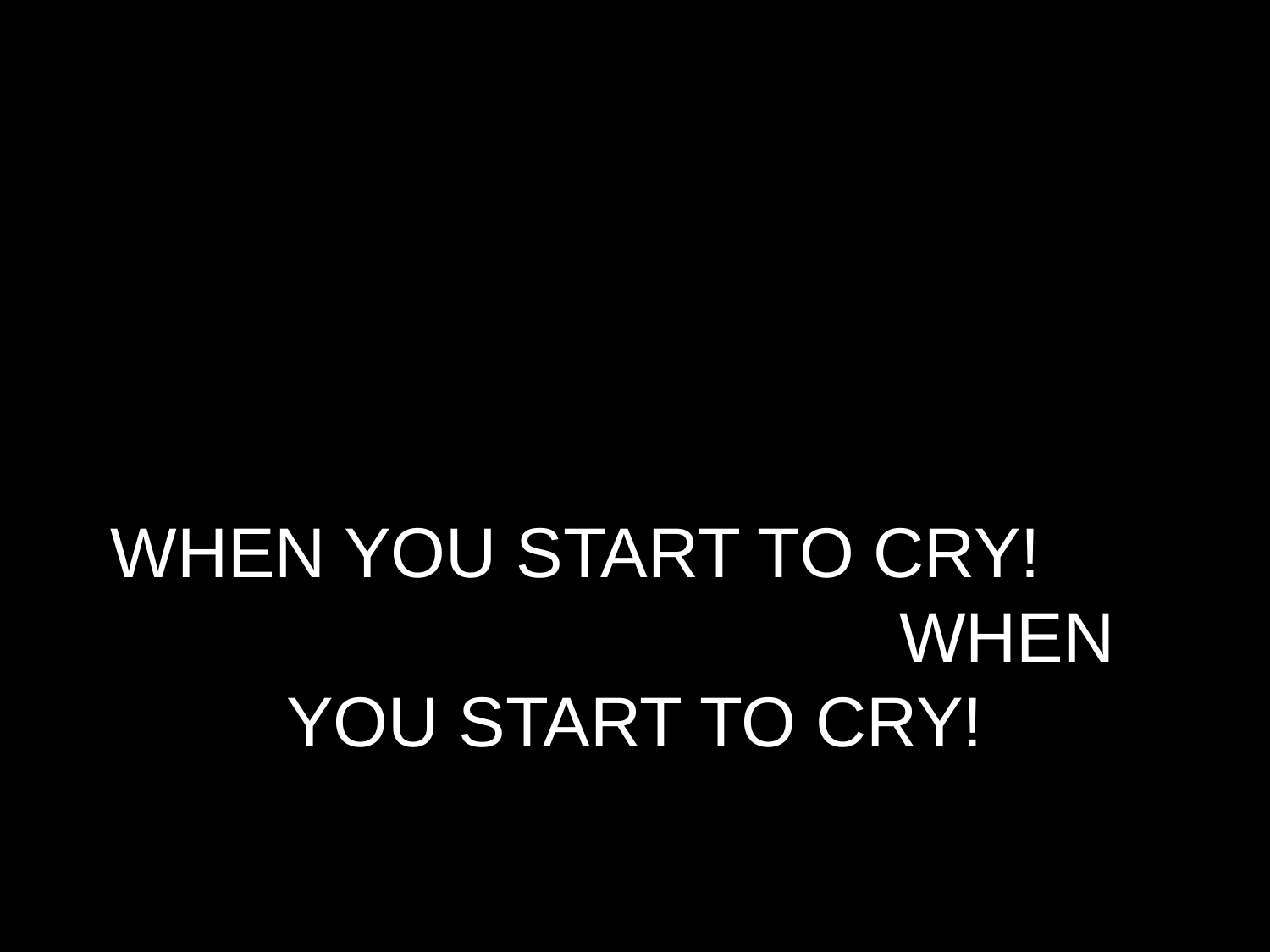

# WHEN YOU START TO CRY!                                             WHEN YOU START TO CRY!